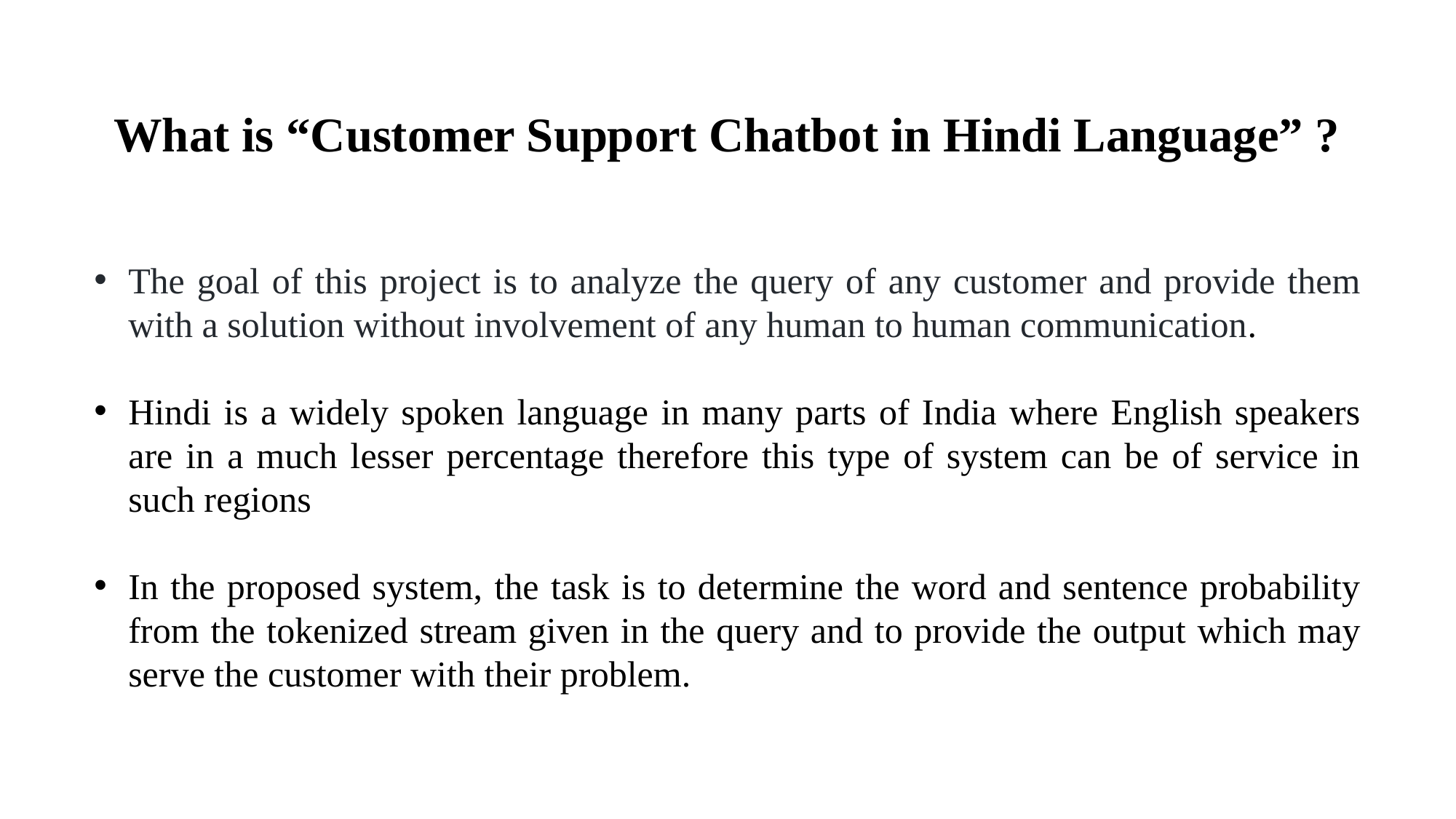

# What is “Customer Support Chatbot in Hindi Language” ?
The goal of this project is to analyze the query of any customer and provide them with a solution without involvement of any human to human communication.

Hindi is a widely spoken language in many parts of India where English speakers are in a much lesser percentage therefore this type of system can be of service in such regions

In the proposed system, the task is to determine the word and sentence probability from the tokenized stream given in the query and to provide the output which may serve the customer with their problem.